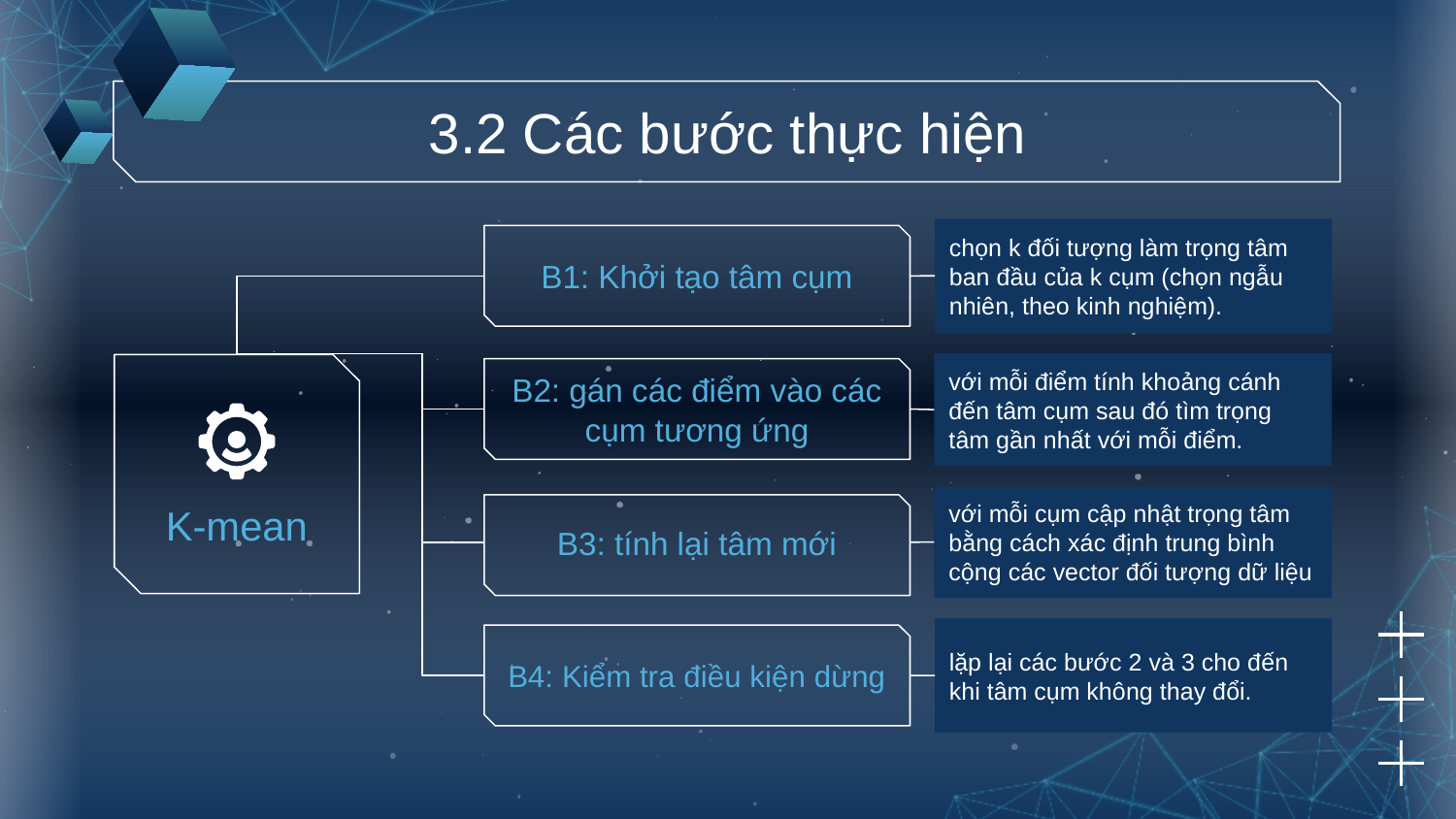

# 3.2 Các bước thực hiện

chọn k đối tượng làm trọng tâm ban đầu của k cụm (chọn ngẫu nhiên, theo kinh nghiệm).

B1: Khởi tạo tâm cụm
với mỗi điểm tính khoảng cánh đến tâm cụm sau đó tìm trọng tâm gần nhất với mỗi điểm.

B2: gán các điểm vào các cụm tương ứng

K-mean
với mỗi cụm cập nhật trọng tâm bằng cách xác định trung bình cộng các vector đối tượng dữ liệu

B3: tính lại tâm mới

lặp lại các bước 2 và 3 cho đến khi tâm cụm không thay đổi.

B4: Kiểm tra điều kiện dừng